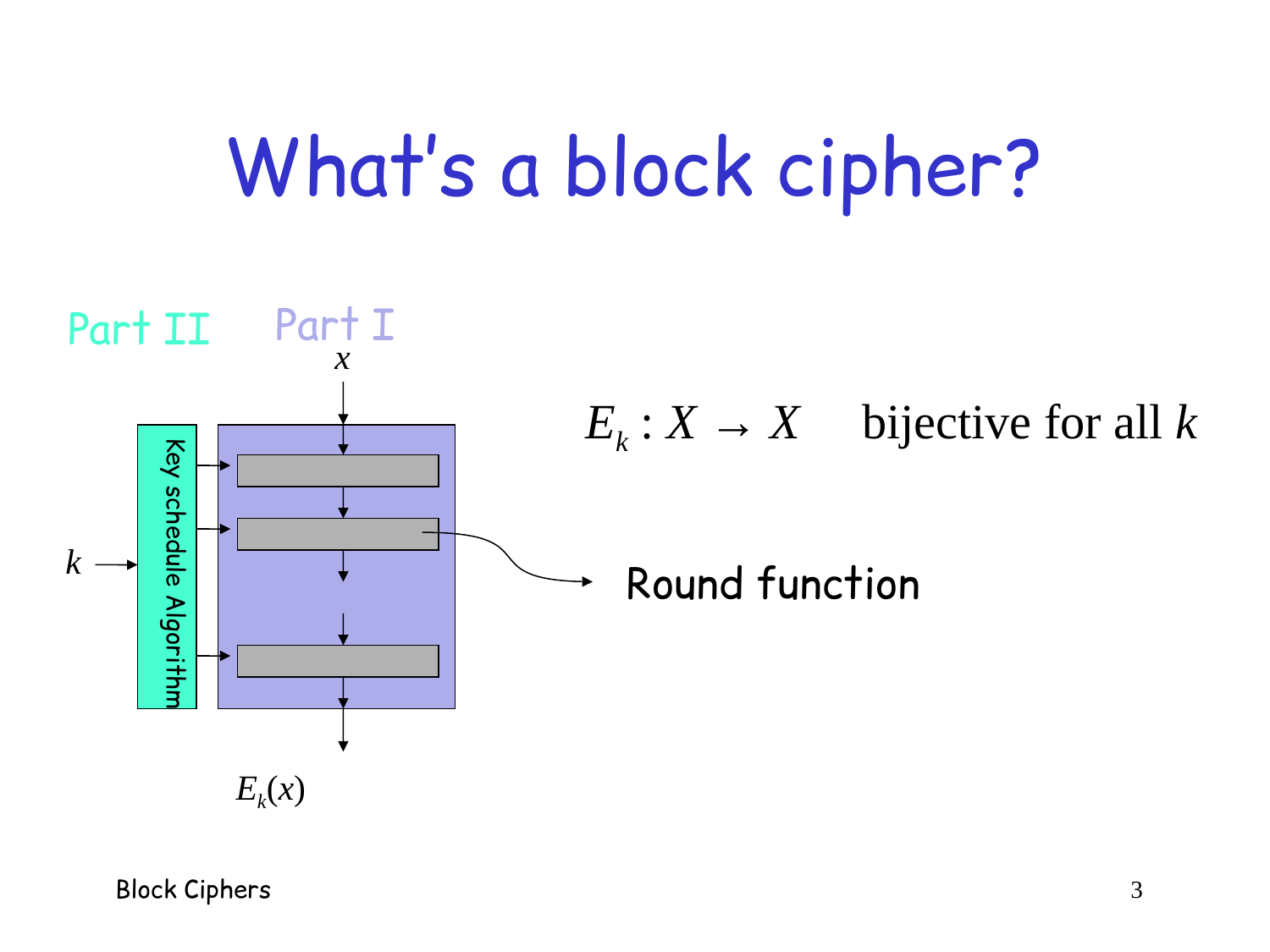

# What’s a block cipher?
Part I
Part II
x

Ek : X → X     bijective for all k

Key schedule Algorithm

k

Round function

Ek(x)
 Block Ciphers                                                                                                                    3